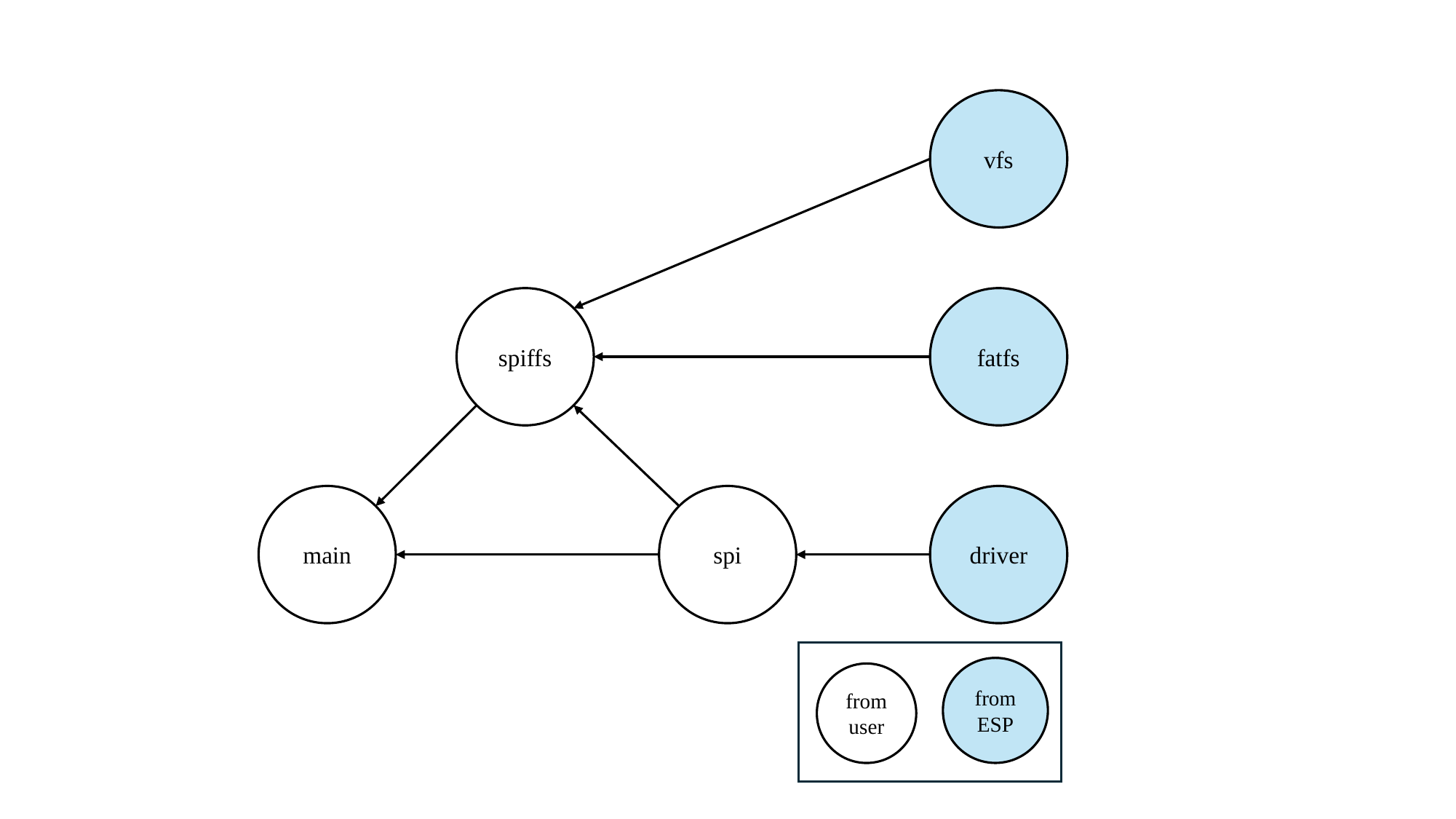

vfs
spiffs
fatfs
spi
driver
main

from ESP
from user